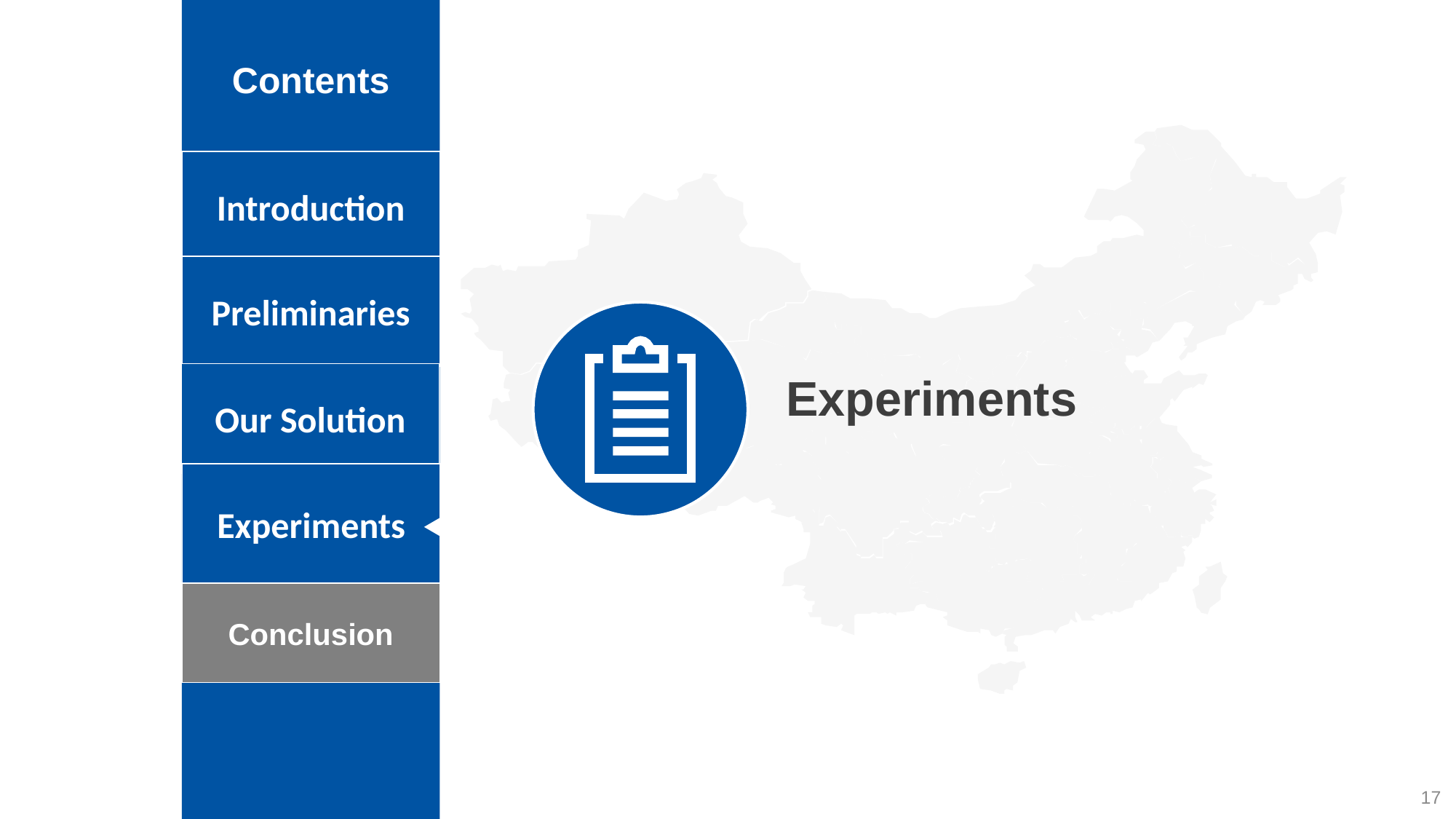

Contents
Introduction
Preliminaries

Experiments
Our Solution
Experiments

Conclusion
17